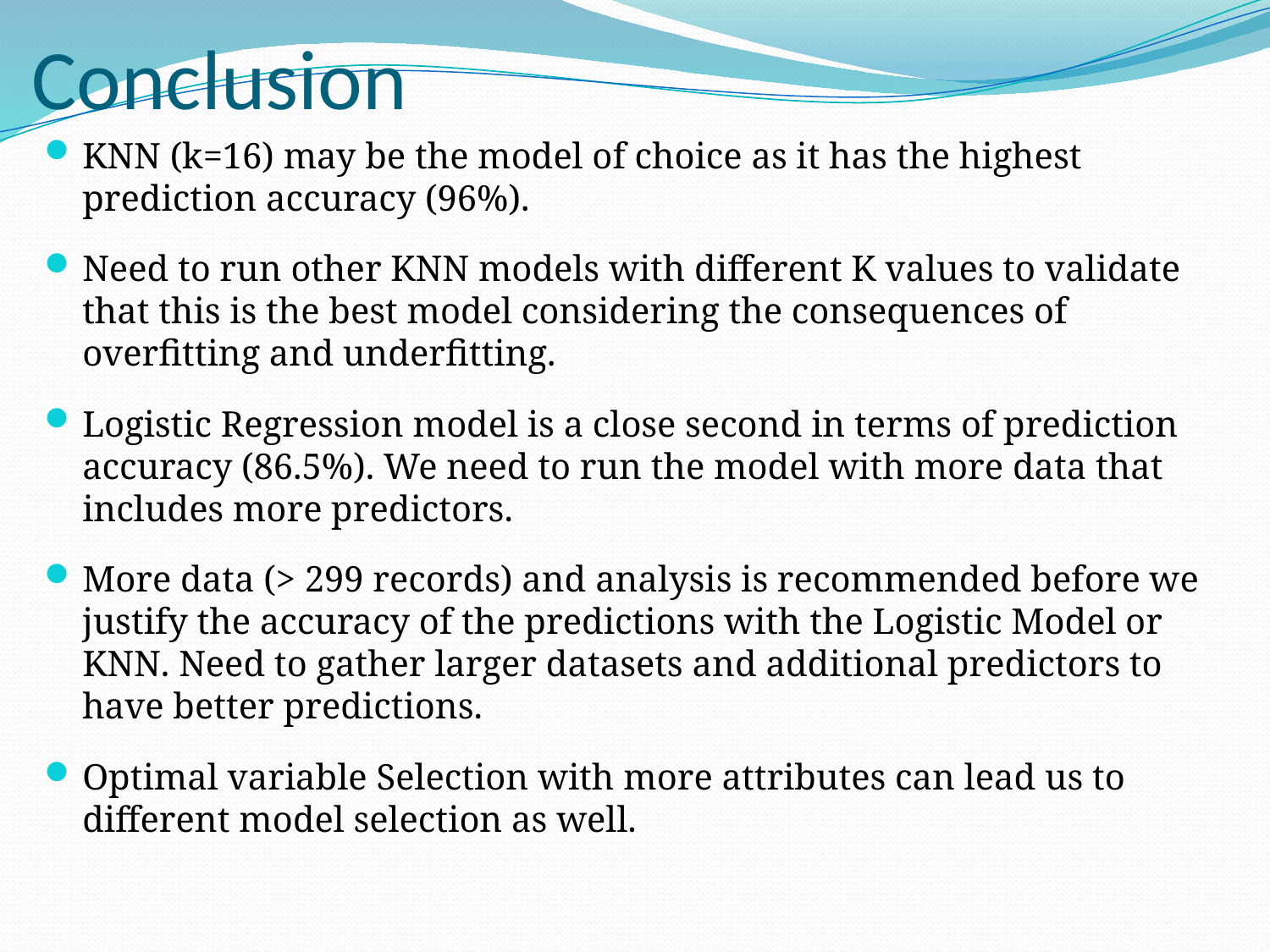

Conclusion
KNN (k=16) may be the model of choice as it has the highest prediction accuracy (96%).
Need to run other KNN models with different K values to validate that this is the best model considering the consequences of overfitting and underfitting.
Logistic Regression model is a close second in terms of prediction accuracy (86.5%). We need to run the model with more data that includes more predictors.
More data (> 299 records) and analysis is recommended before we justify the accuracy of the predictions with the Logistic Model or KNN. Need to gather larger datasets and additional predictors to have better predictions.
Optimal variable Selection with more attributes can lead us to different model selection as well.